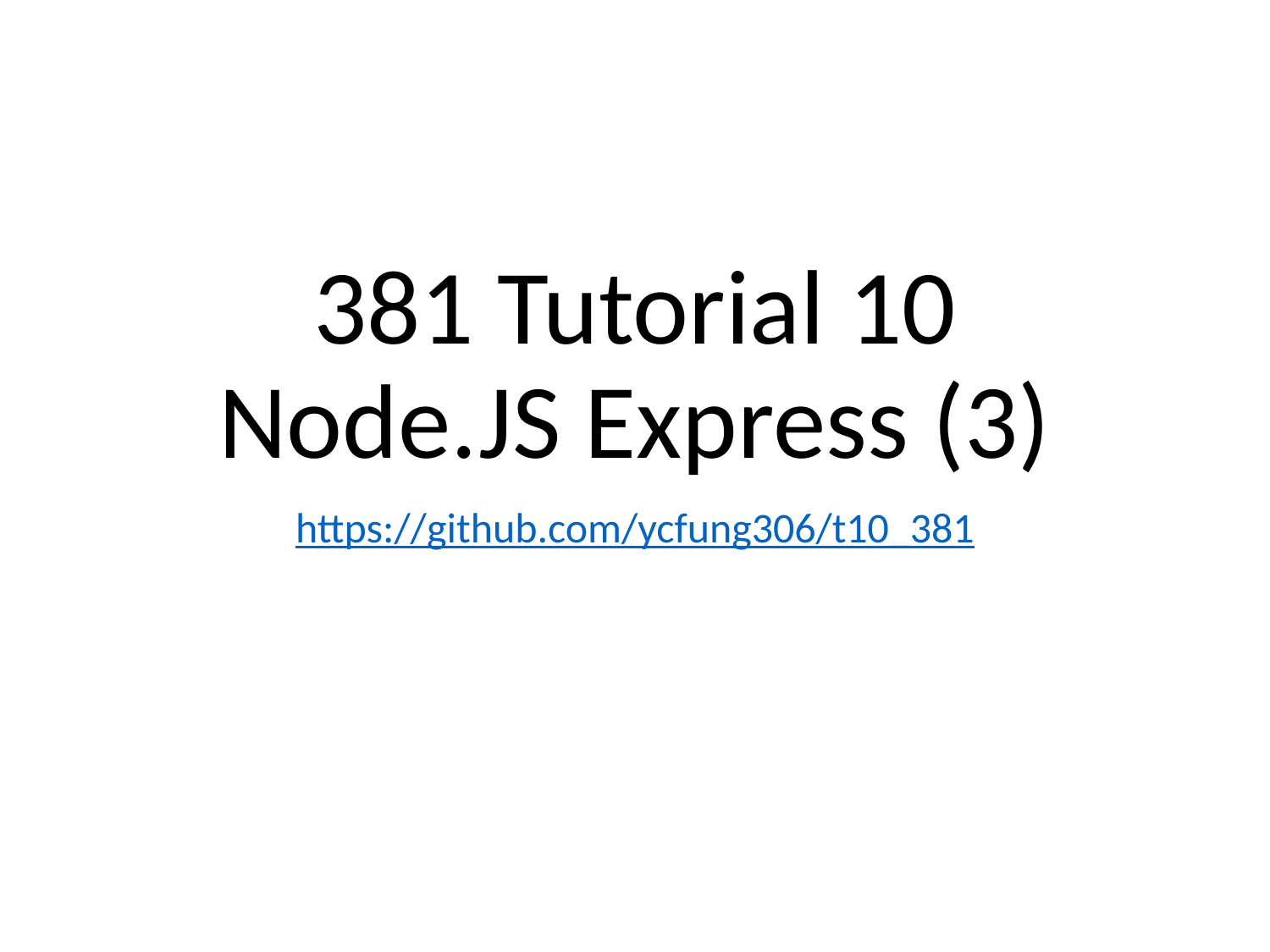

# 381 Tutorial 10 Node.JS Express (3)
https://github.com/ycfung306/t10_381